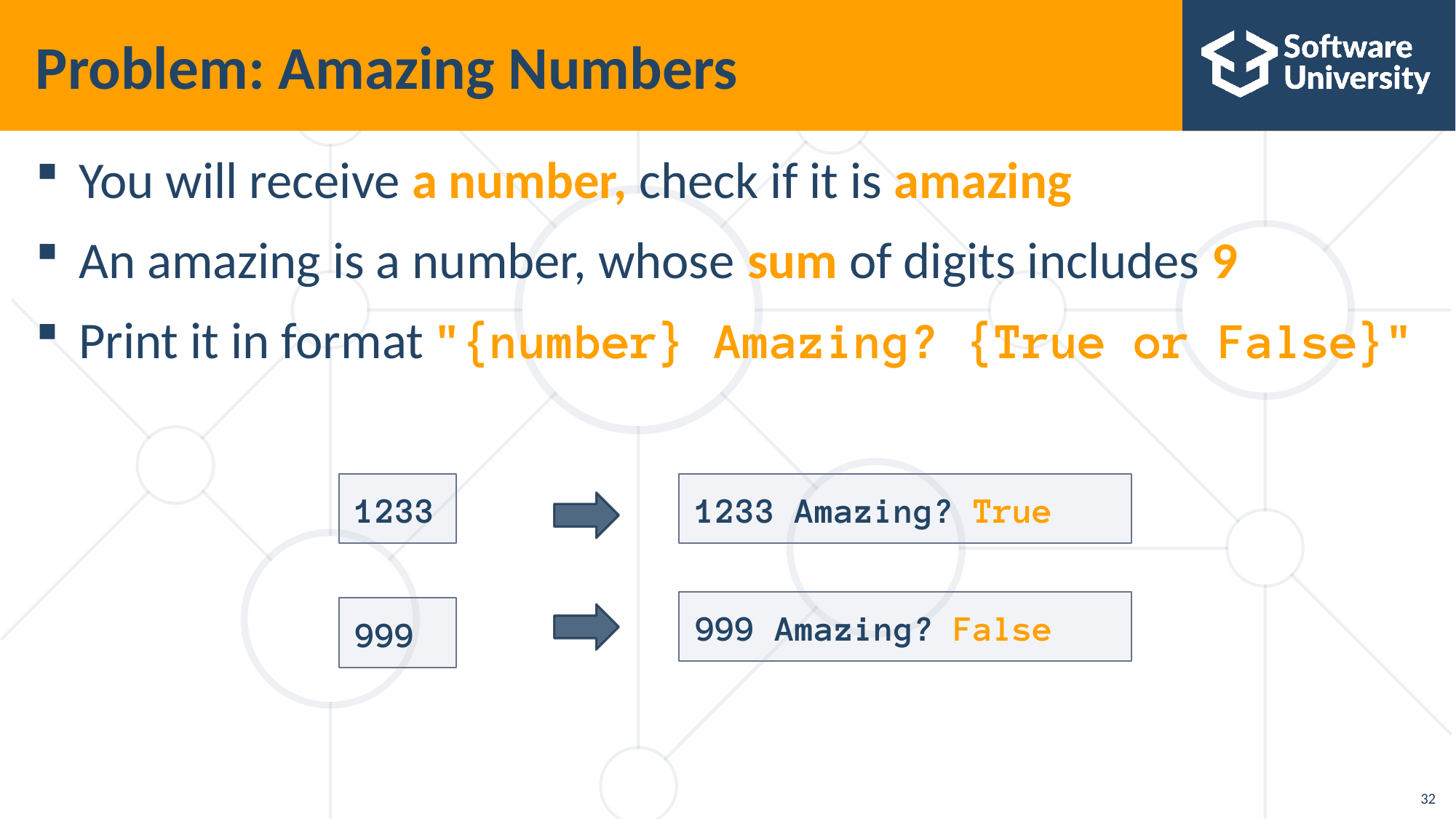

# Problem: Amazing Numbers
You will receive a number, check if it is amazing
An amazing is a number, whose sum of digits includes 9
Print it in format "{number} Amazing? {True or False}"
1233
1233 Amazing? True

999 Amazing? False
999

32